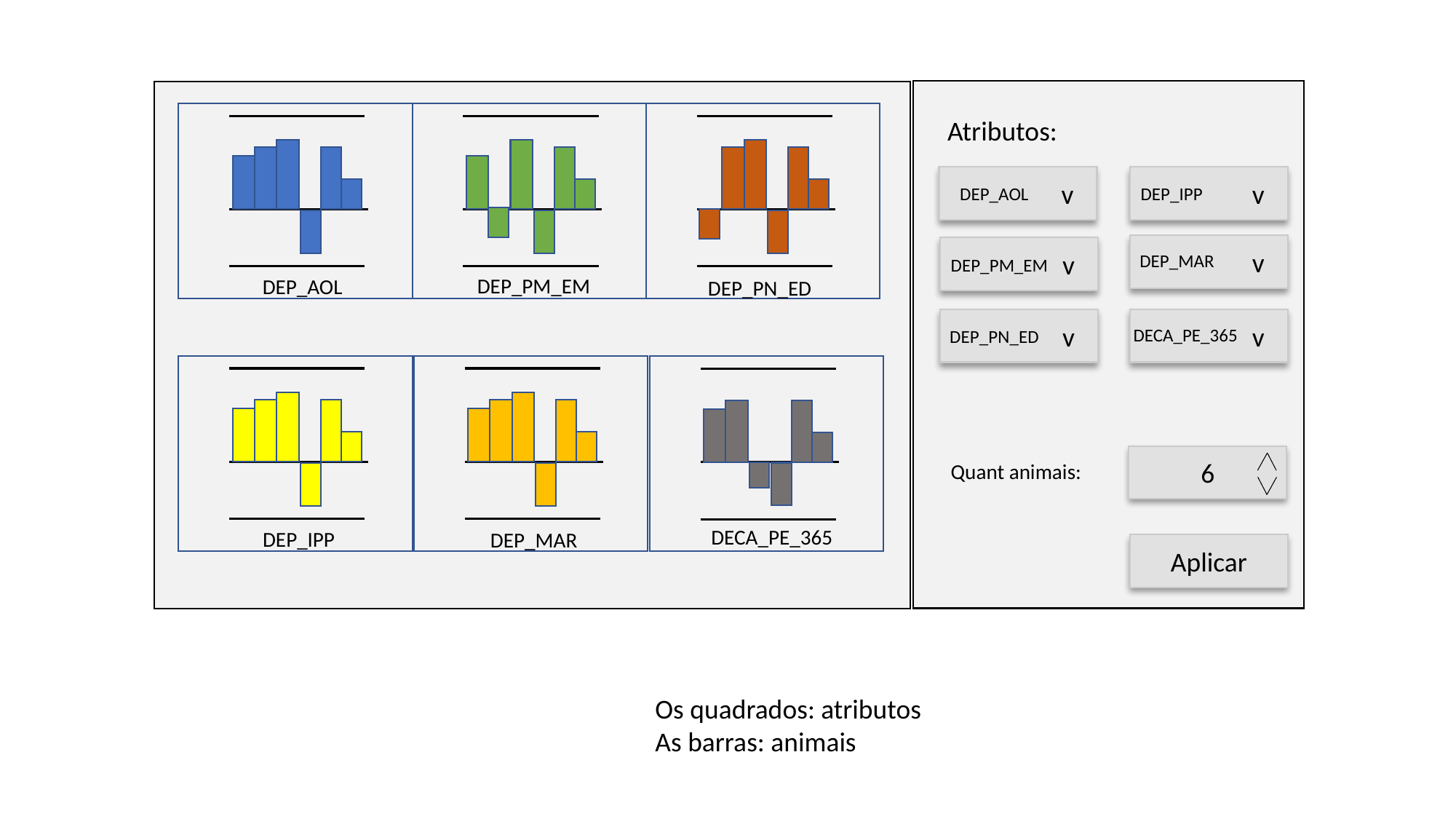

Atributos:
                 v
                 v
DEP_IPP
DEP_AOL
                 v
                 v
DEP_MAR
DEP_PM_EM
DEP_PM_EM
DEP_AOL
DEP_PN_ED
                 v
                 v
DECA_PE_365
DEP_PN_ED

6
Quant animais:
DECA_PE_365
DEP_IPP
DEP_MAR
Aplicar
Os quadrados: atributos
As barras: animais